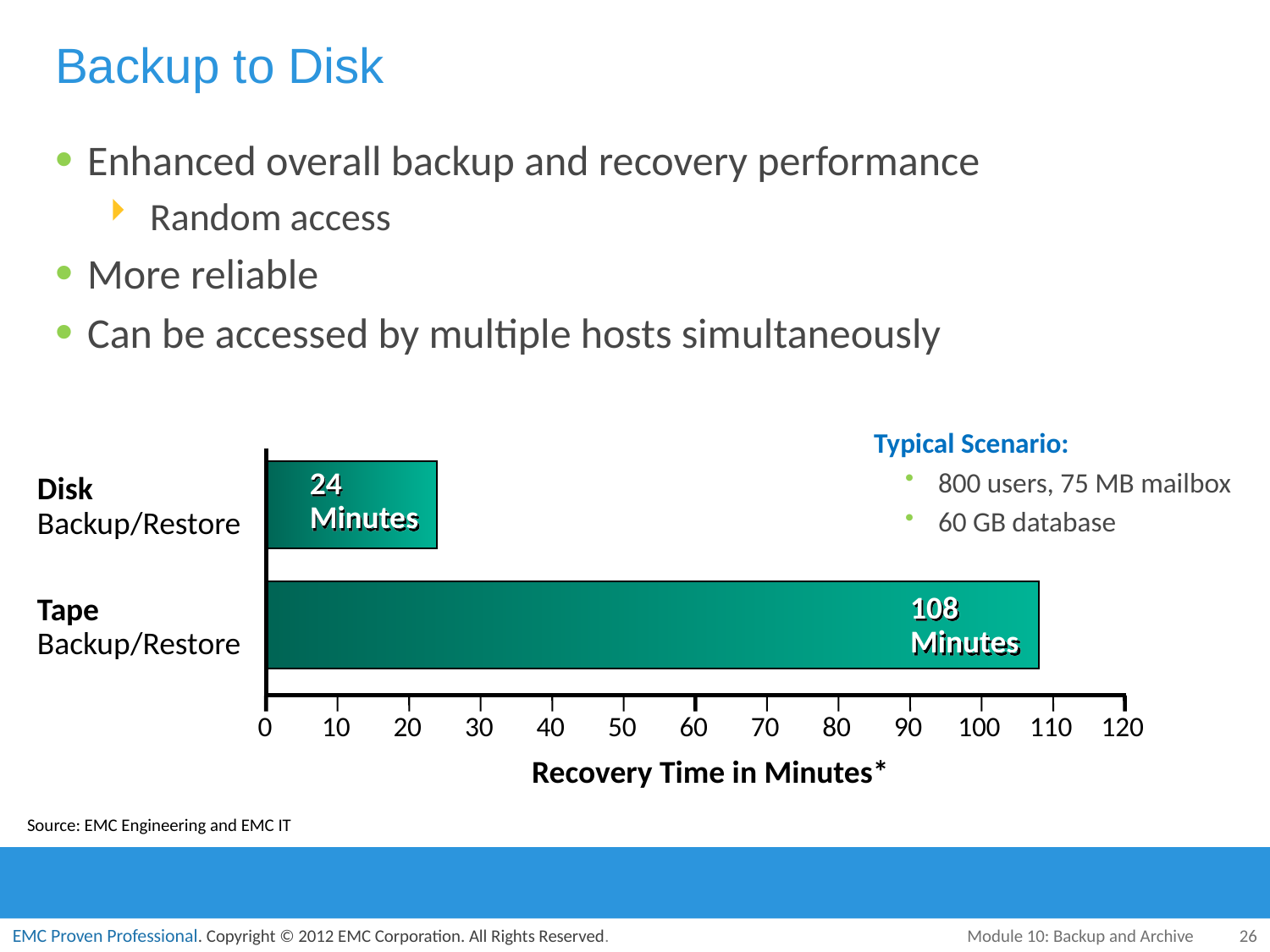

# Backup to Disk
Enhanced overall backup and recovery performance
Random access
More reliable
Can be accessed by multiple hosts simultaneously

Typical Scenario:
800 users, 75 MB mailbox
60 GB database

24
Minutes
Disk
Backup/Restore

108
Minutes
Tape
Backup/Restore

0
10
20
30
40
50
60
70
80
90
100
110
120
Recovery Time in Minutes*
Source: EMC Engineering and EMC IT
Module 10: Backup and Archive
26